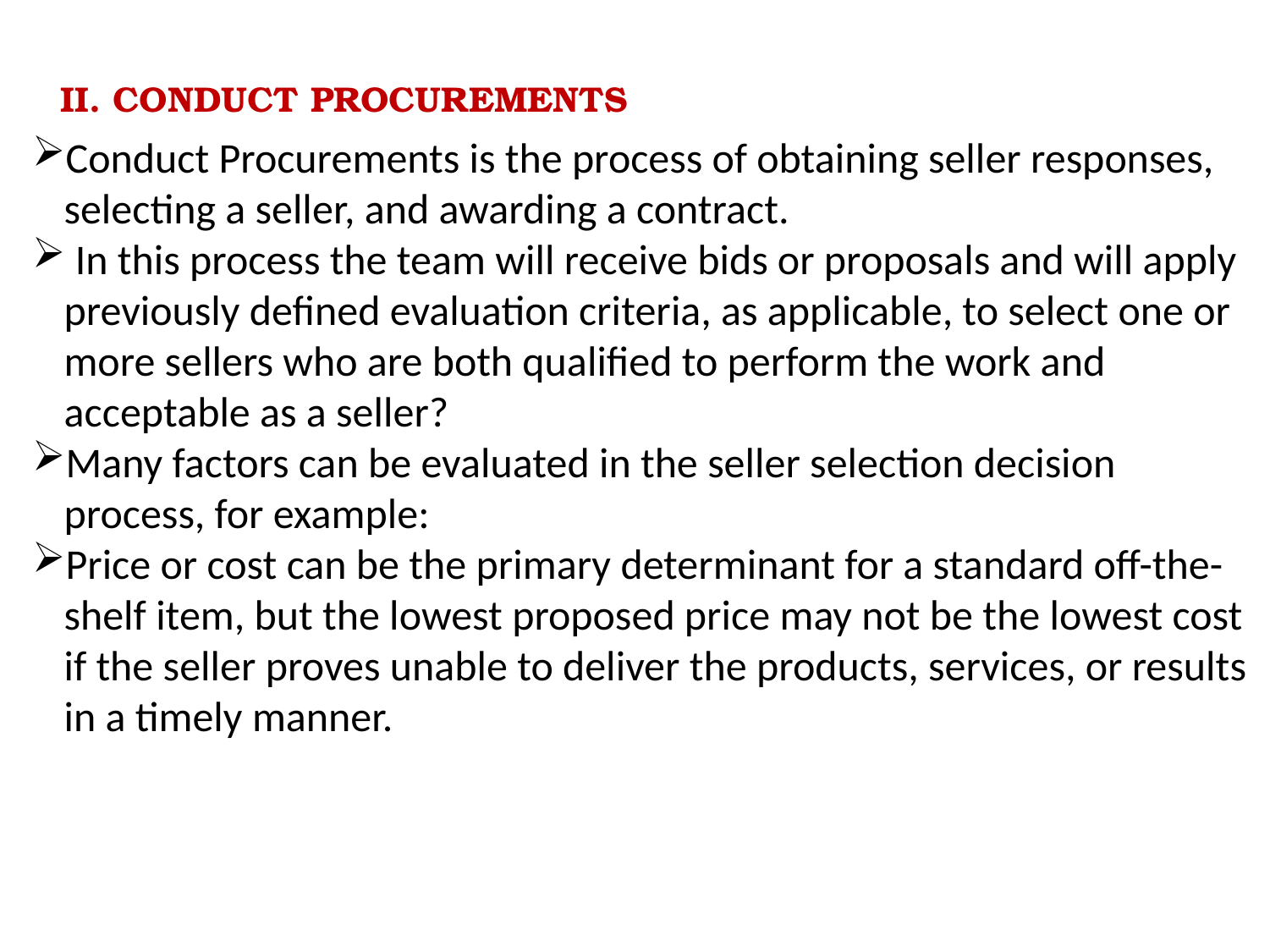

# II. CONDUCT PROCUREMENTS
Conduct Procurements is the process of obtaining seller responses, selecting a seller, and awarding a contract.
 In this process the team will receive bids or proposals and will apply previously defined evaluation criteria, as applicable, to select one or more sellers who are both qualified to perform the work and acceptable as a seller?
Many factors can be evaluated in the seller selection decision process, for example:
Price or cost can be the primary determinant for a standard off-the-shelf item, but the lowest proposed price may not be the lowest cost if the seller proves unable to deliver the products, services, or results in a timely manner.